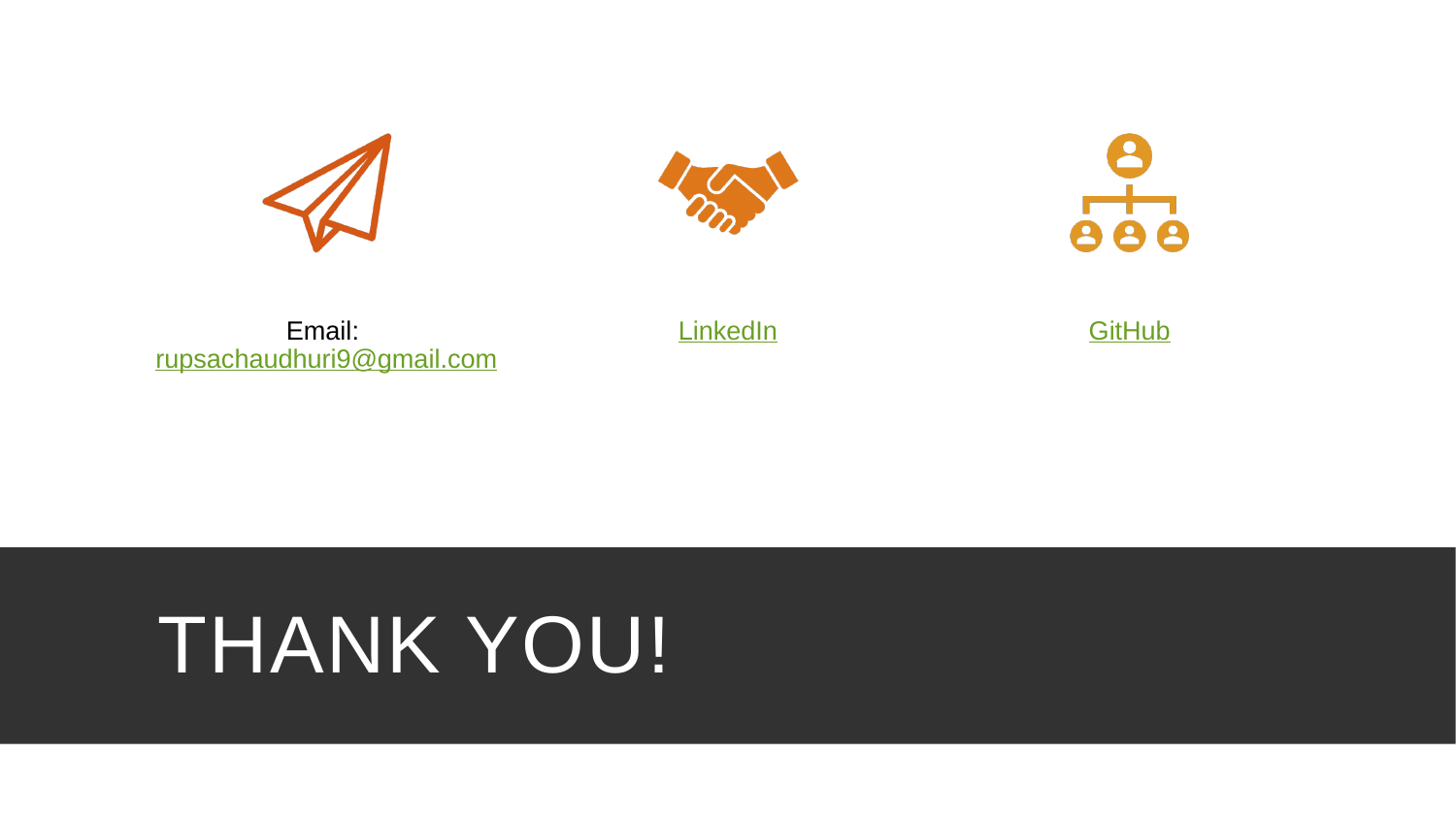

Email: rupsachaudhuri9@gmail.com
LinkedIn
GitHub

# Thank you!